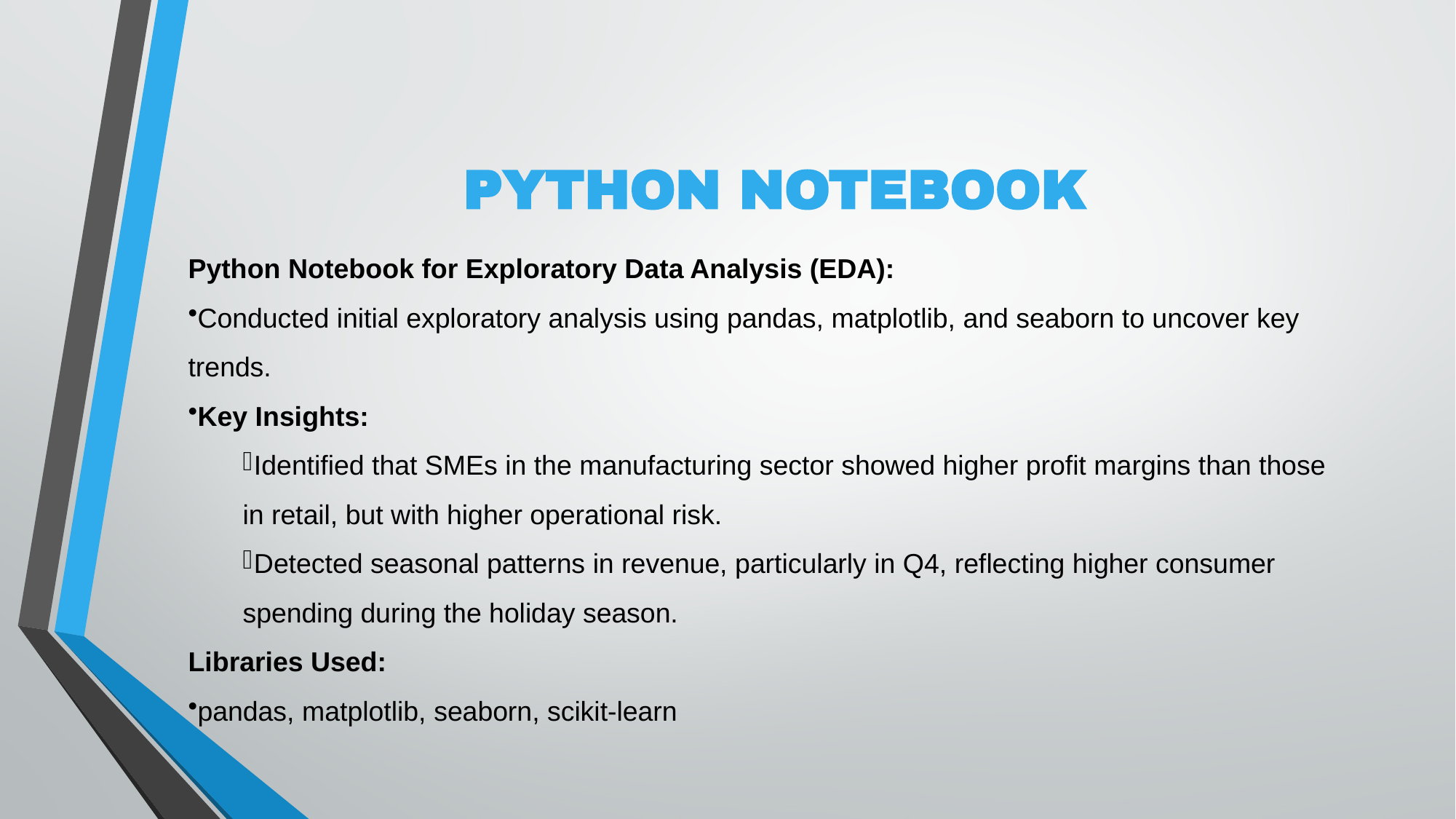

# PYTHON NOTEBOOK
Python Notebook for Exploratory Data Analysis (EDA):
Conducted initial exploratory analysis using pandas, matplotlib, and seaborn to uncover key trends.
Key Insights:
Identified that SMEs in the manufacturing sector showed higher profit margins than those in retail, but with higher operational risk.
Detected seasonal patterns in revenue, particularly in Q4, reflecting higher consumer spending during the holiday season.
Libraries Used:
pandas, matplotlib, seaborn, scikit-learn